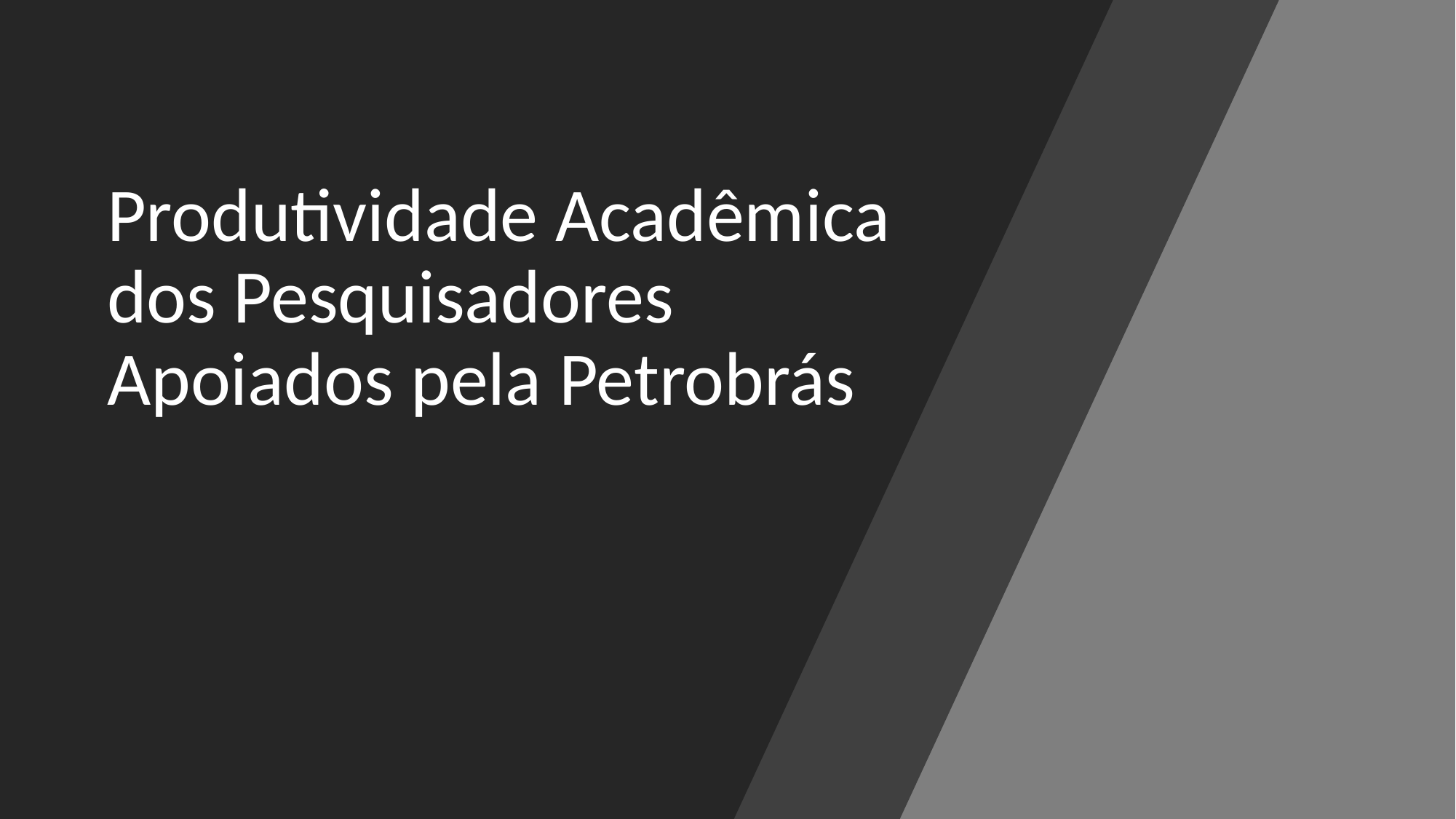

# Produtividade Acadêmica dos Pesquisadores Apoiados pela Petrobrás